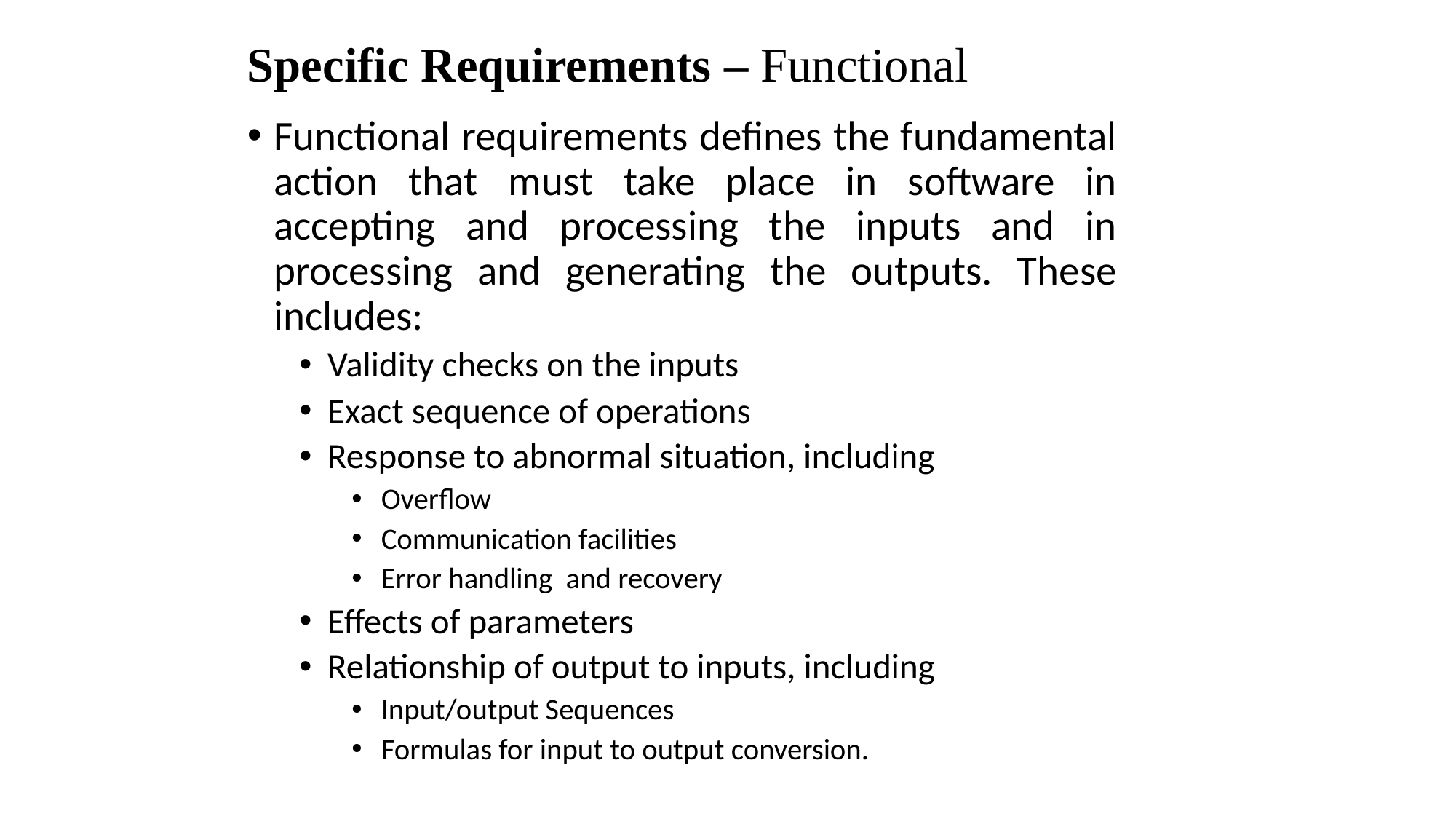

# Specific Requirements – Functional
Functional requirements defines the fundamental action that must take place in software in accepting and processing the inputs and in processing and generating the outputs. These includes:
Validity checks on the inputs
Exact sequence of operations
Response to abnormal situation, including
Overflow
Communication facilities
Error handling  and recovery
Effects of parameters
Relationship of output to inputs, including
Input/output Sequences
Formulas for input to output conversion.